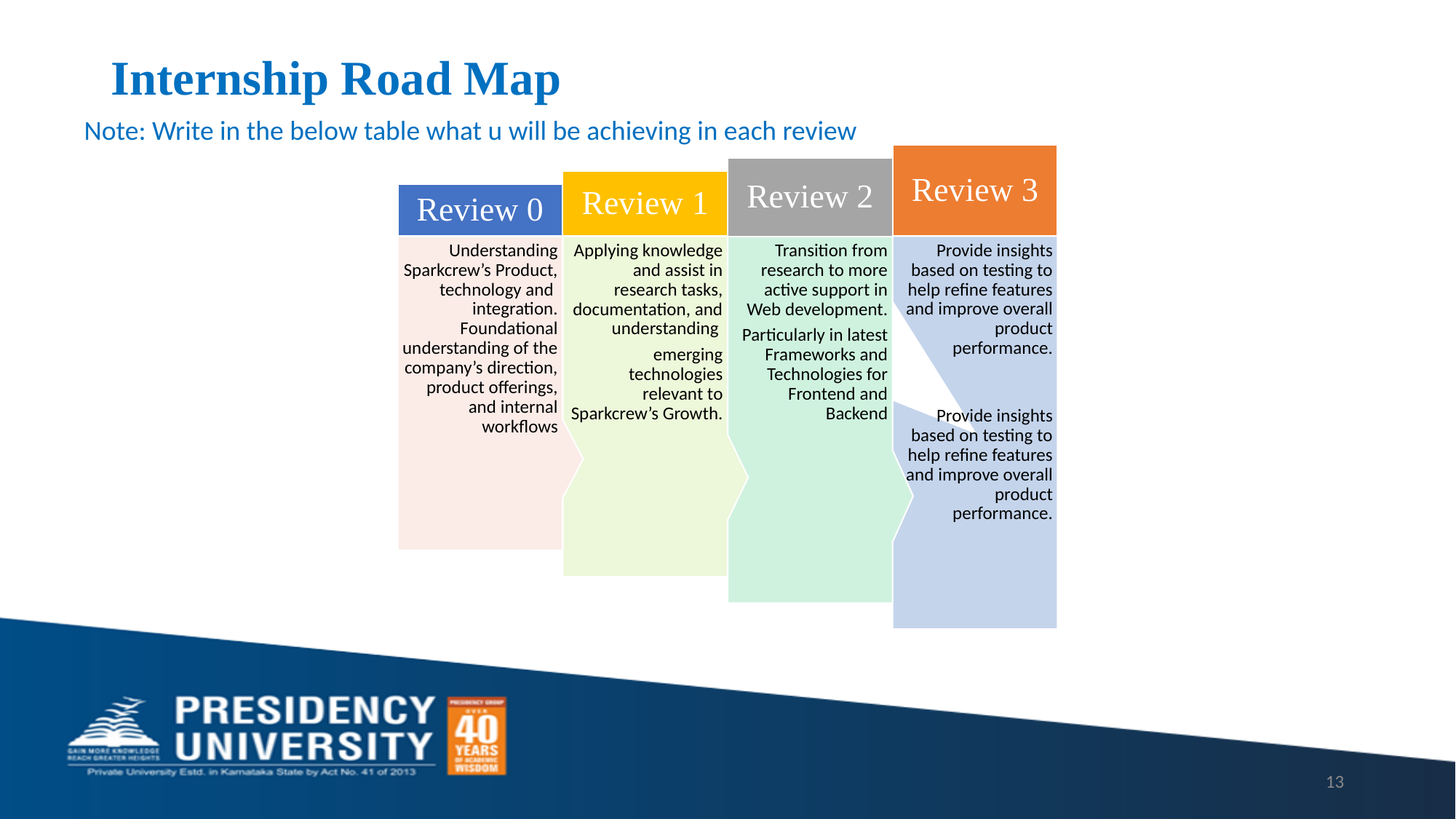

# Internship Road Map
Note: Write in the below table what u will be achieving in each review
Provide insights based on testing to help refine features and improve overall product performance.
Provide insights based on testing to help refine features and improve overall product performance.

Review 3
Transition from research to more active support in Web development.
Particularly in latest Frameworks and Technologies for Frontend and Backend
Review 2
Applying knowledge and assist in research tasks, documentation, and understanding
emerging technologies relevant to Sparkcrew’s Growth.
Review 1
Understanding Sparkcrew’s Product, technology and  integration.
Foundational understanding of the company’s direction, product offerings, and internal workflows
Review 0
13